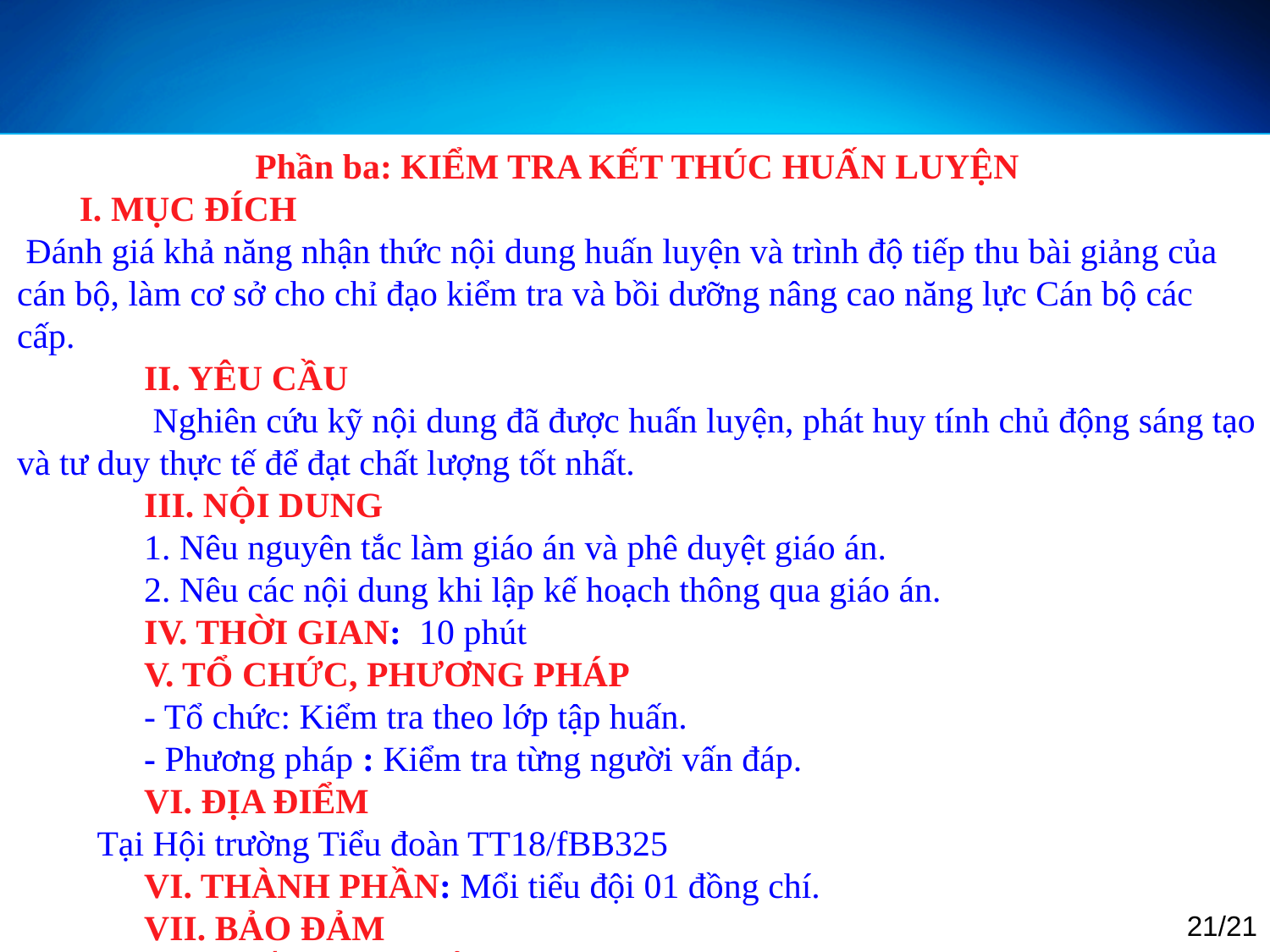

Phần ba: KIỂM TRA KẾT THÚC HUẤN LUYỆN
       I. MỤC ĐÍCH
 Đánh giá khả năng nhận thức nội dung huấn luyện và trình độ tiếp thu bài giảng của cán bộ, làm cơ sở cho chỉ đạo kiểm tra và bồi dưỡng nâng cao năng lực Cán bộ các cấp.
    	II. YÊU CẦU
   	 Nghiên cứu kỹ nội dung đã được huấn luyện, phát huy tính chủ động sáng tạo và tư duy thực tế để đạt chất lượng tốt nhất.
    	III. NỘI DUNG
      	1. Nêu nguyên tắc làm giáo án và phê duyệt giáo án.
      	2. Nêu các nội dung khi lập kế hoạch thông qua giáo án.
    	IV. THỜI GIAN:  10 phút
    	V. TỔ CHỨC, PHƯƠNG PHÁP
      	- Tổ chức: Kiểm tra theo lớp tập huấn.
      	- Phương pháp : Kiểm tra từng người vấn đáp.
    	VI. ĐỊA ĐIỂM
         Tại Hội trường Tiểu đoàn TT18/fBB325
    	VI. THÀNH PHẦN: Mổi tiểu đội 01 đồng chí.
    	VII. BẢO ĐẢM
    	VIII. KẾT QUẢ KIỂM TRA

21/21